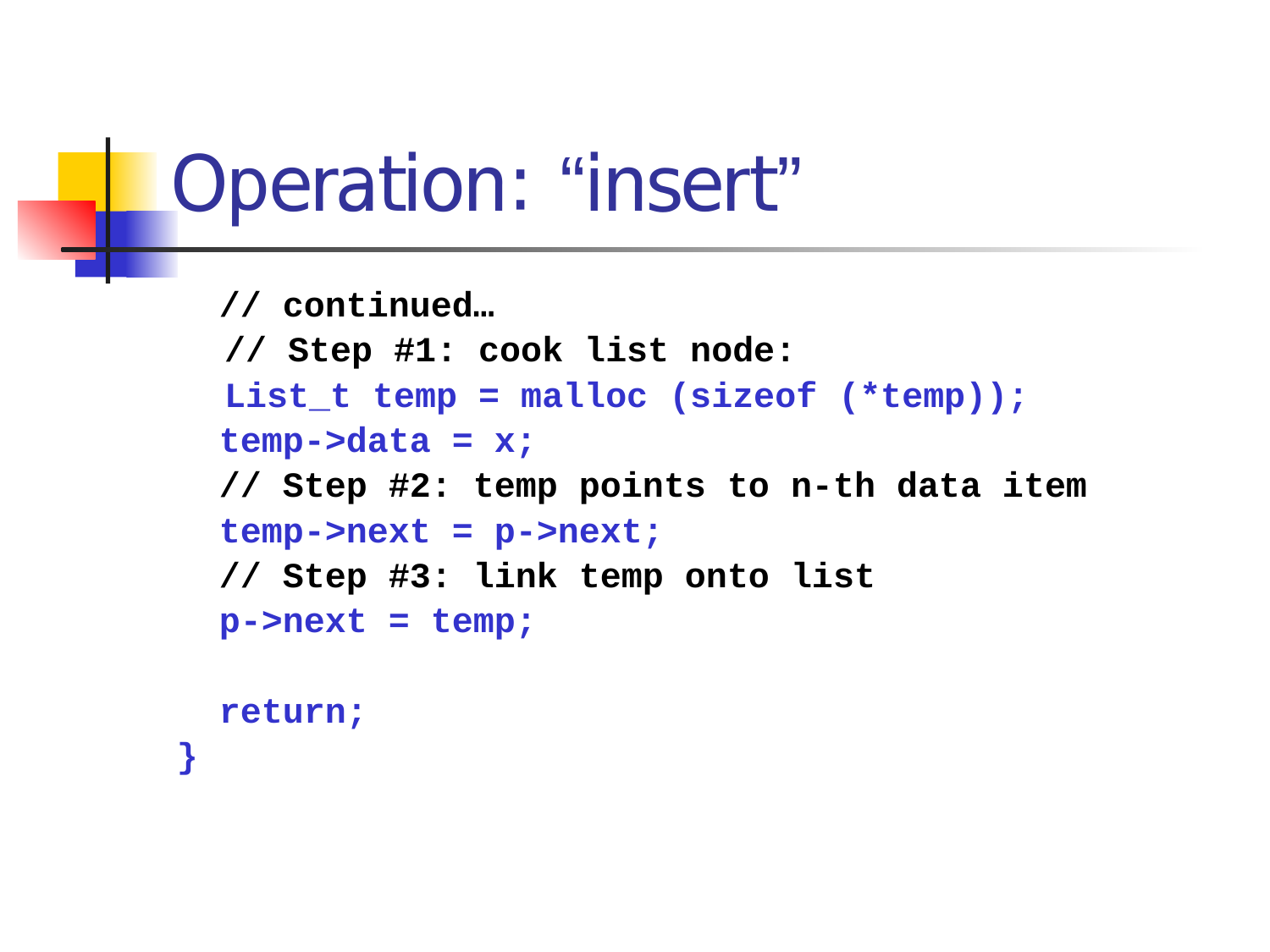

# Operation: “insert”
  // continued…
	// Step #1: cook list node:
	List_t temp = malloc (sizeof (*temp));
  temp->data = x;
  // Step #2: temp points to n-th data item
  temp->next = p->next;
  // Step #3: link temp onto list
  p->next = temp;

  return;
}